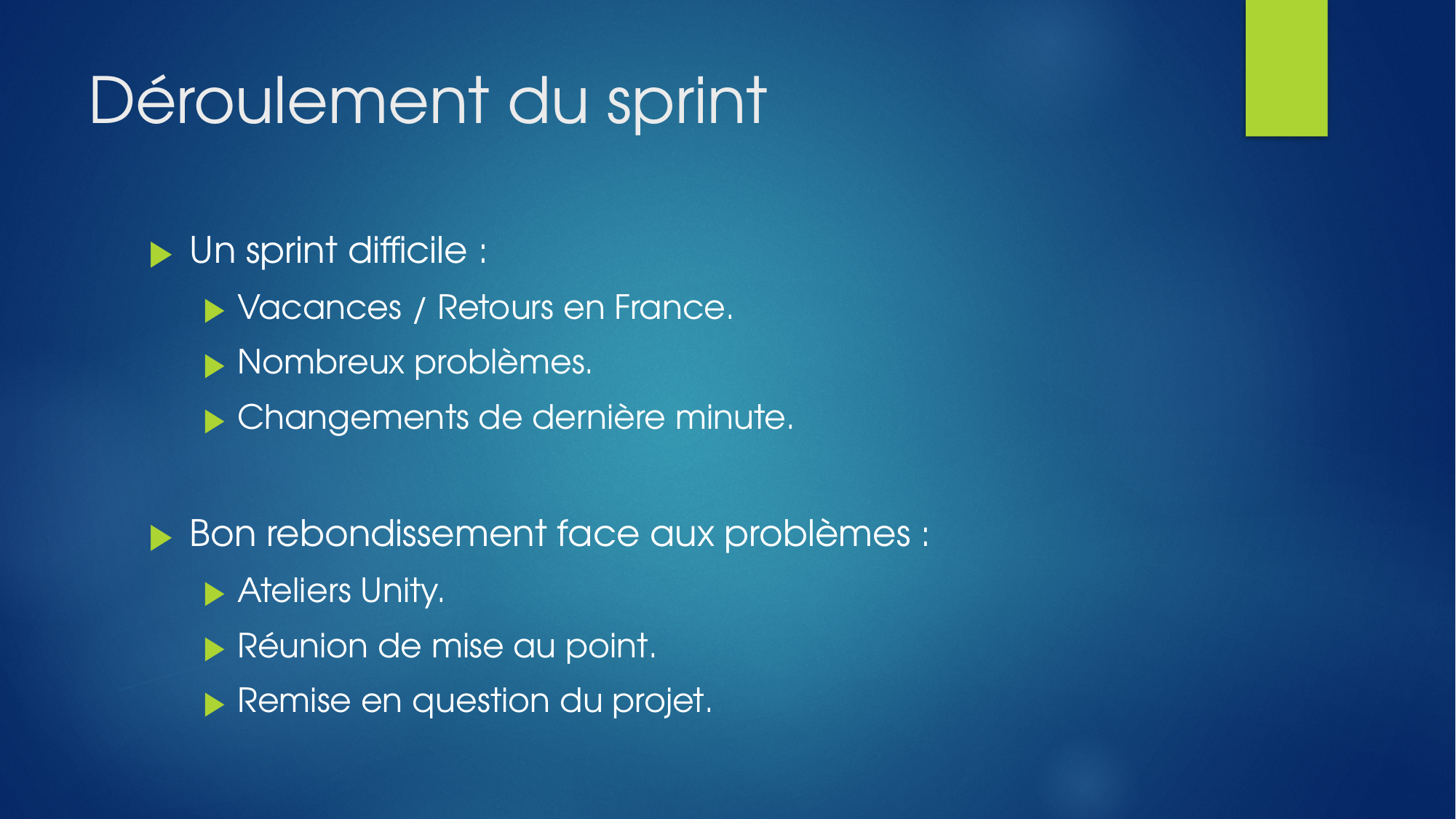

# Déroulement du sprint
Un sprint difficile :
Vacances / Retours en France.
Nombreux problèmes.
Changements de dernière minute.

Bon rebondissement face aux problèmes :
Ateliers Unity.
Réunion de mise au point.
Remise en question du projet.